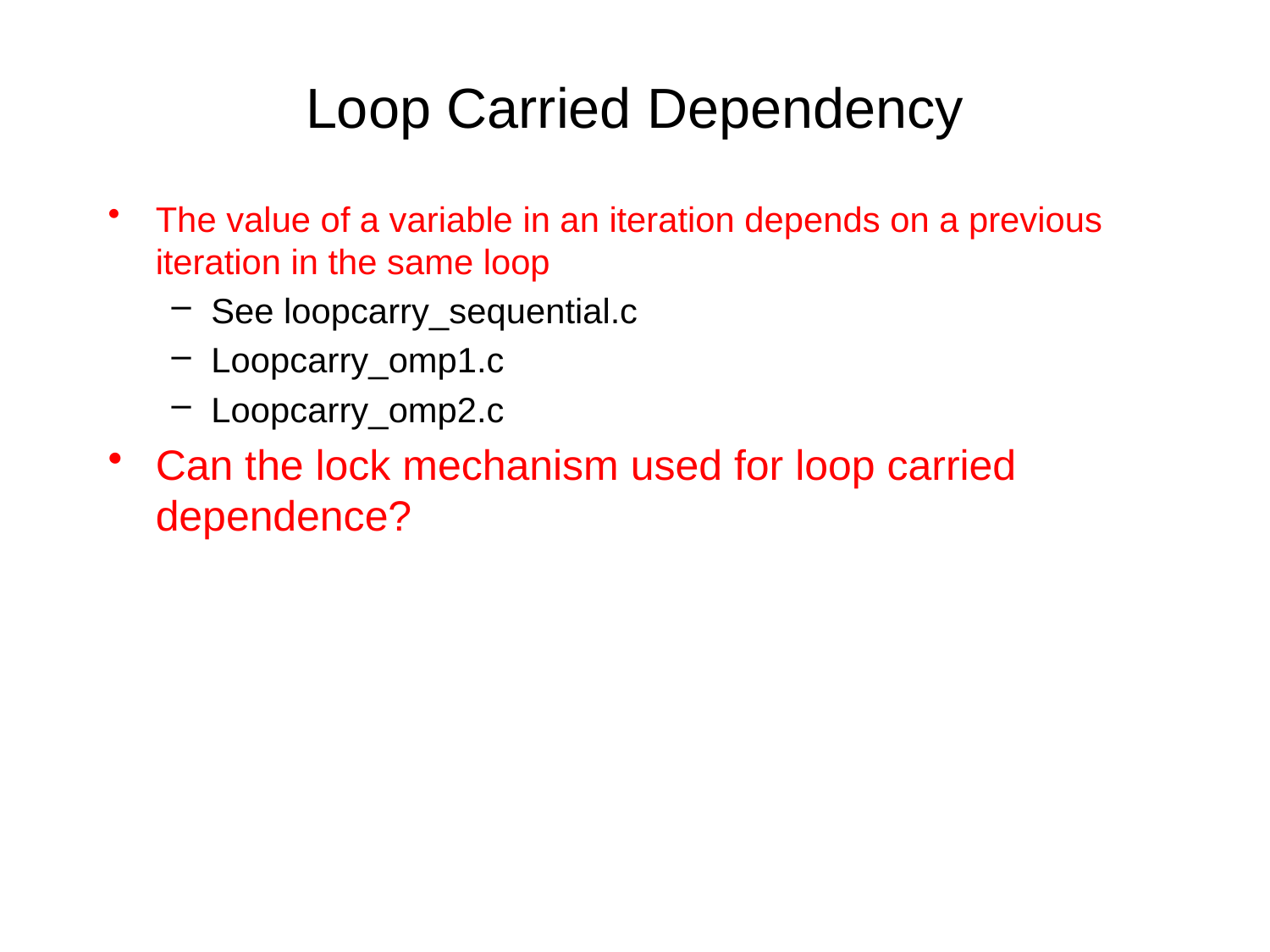

# Loop Carried Dependency
The value of a variable in an iteration depends on a previous   iteration in the same loop
See loopcarry_sequential.c
Loopcarry_omp1.c
Loopcarry_omp2.c
Can the lock mechanism used for loop carried dependence?